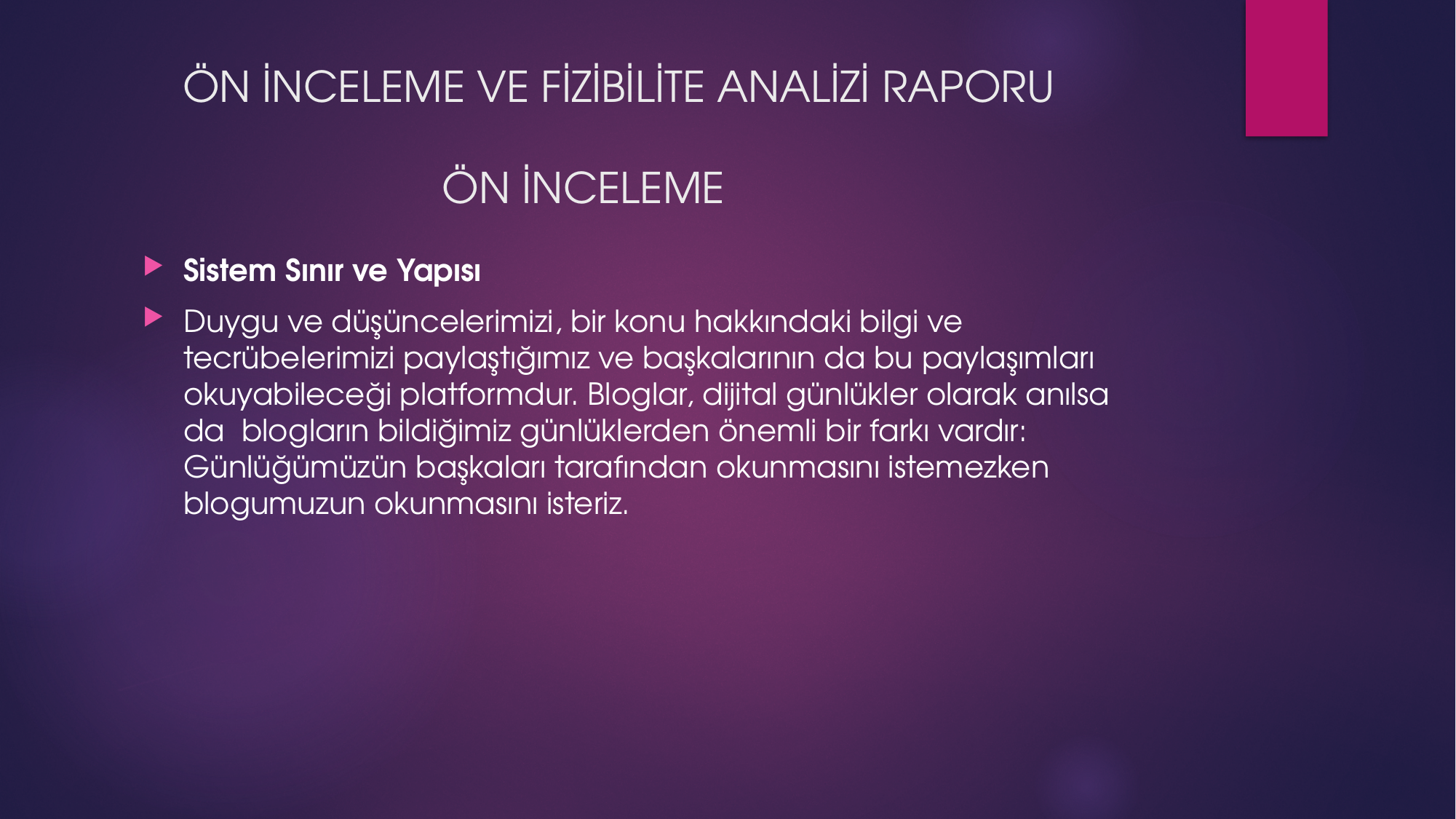

# ÖN İNCELEME VE FİZİBİLİTE ANALİZİ RAPORU ÖN İNCELEME
Sistem Sınır ve Yapısı
Duygu ve düşüncelerimizi, bir konu hakkındaki bilgi ve tecrübelerimizi paylaştığımız ve başkalarının da bu paylaşımları okuyabileceği platformdur. Bloglar, dijital günlükler olarak anılsa da  blogların bildiğimiz günlüklerden önemli bir farkı vardır: Günlüğümüzün başkaları tarafından okunmasını istemezken blogumuzun okunmasını isteriz.